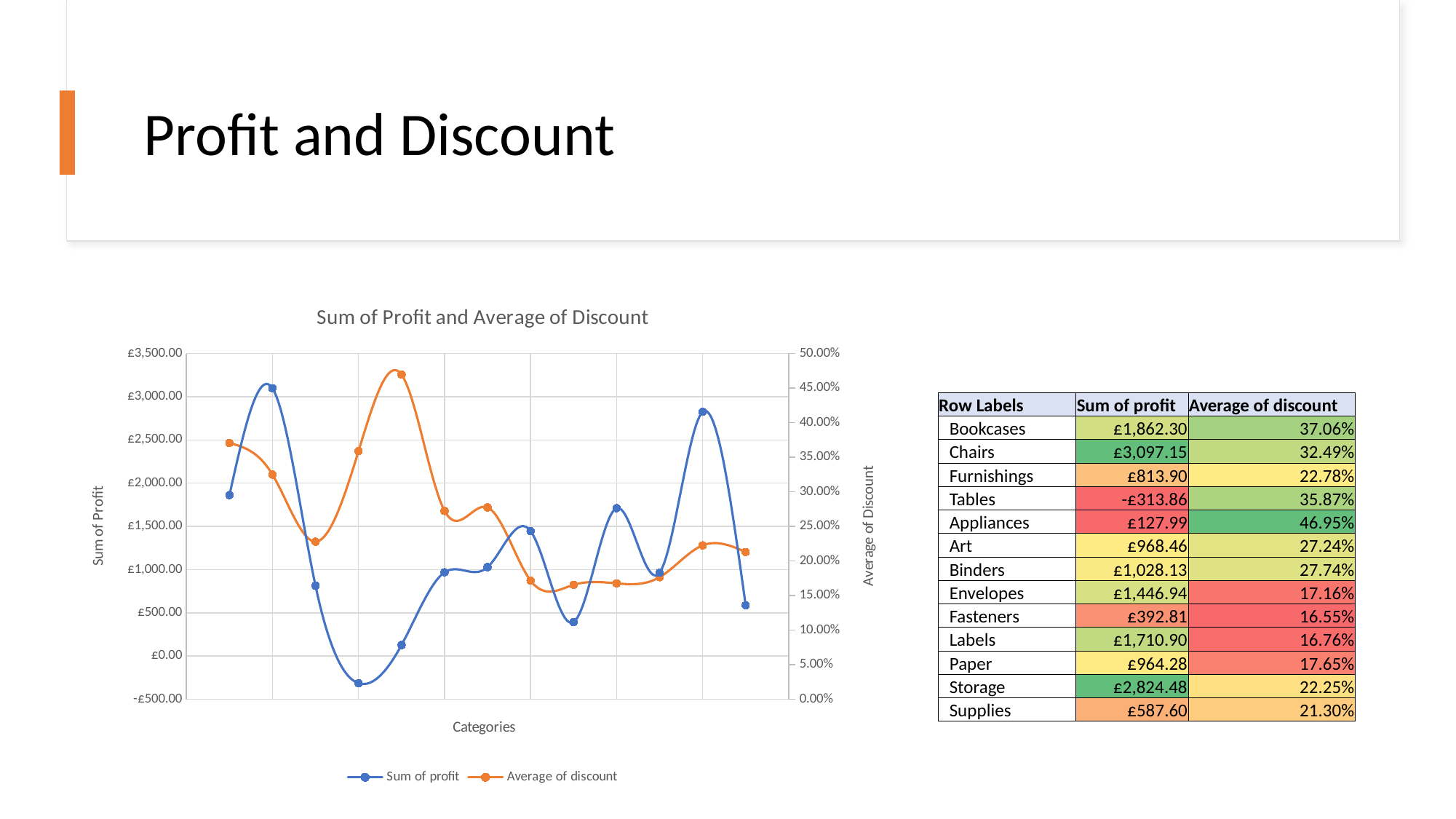

# Profit and Discount

### Chart: Sum of Profit and Average of Discount

| Category | Sum of profit | Average of discount |
|---|---|---|
| Row Labels | Sum of profit | Average of discount |
| --- | --- | --- |
| Bookcases | £1,862.30 | 37.06% |
| Chairs | £3,097.15 | 32.49% |
| Furnishings | £813.90 | 22.78% |
| Tables | -£313.86 | 35.87% |
| Appliances | £127.99 | 46.95% |
| Art | £968.46 | 27.24% |
| Binders | £1,028.13 | 27.74% |
| Envelopes | £1,446.94 | 17.16% |
| Fasteners | £392.81 | 16.55% |
| Labels | £1,710.90 | 16.76% |
| Paper | £964.28 | 17.65% |
| Storage | £2,824.48 | 22.25% |
| Supplies | £587.60 | 21.30% |